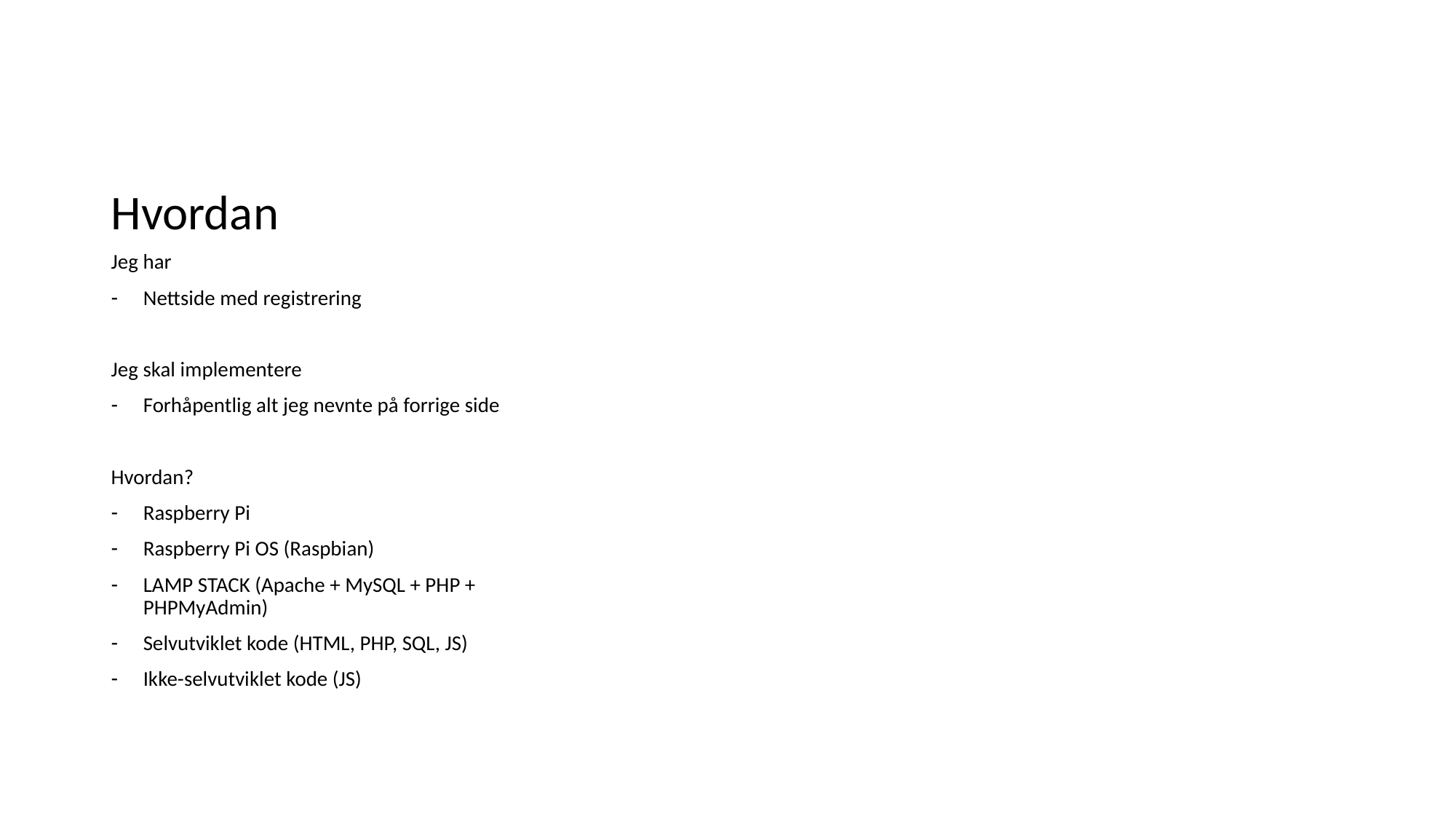

# Hvordan

Jeg har
Nettside med registrering

Jeg skal implementere
Forhåpentlig alt jeg nevnte på forrige side

Hvordan?
Raspberry Pi
Raspberry Pi OS (Raspbian)
LAMP STACK (Apache + MySQL + PHP + PHPMyAdmin)
Selvutviklet kode (HTML, PHP, SQL, JS)
Ikke-selvutviklet kode (JS)